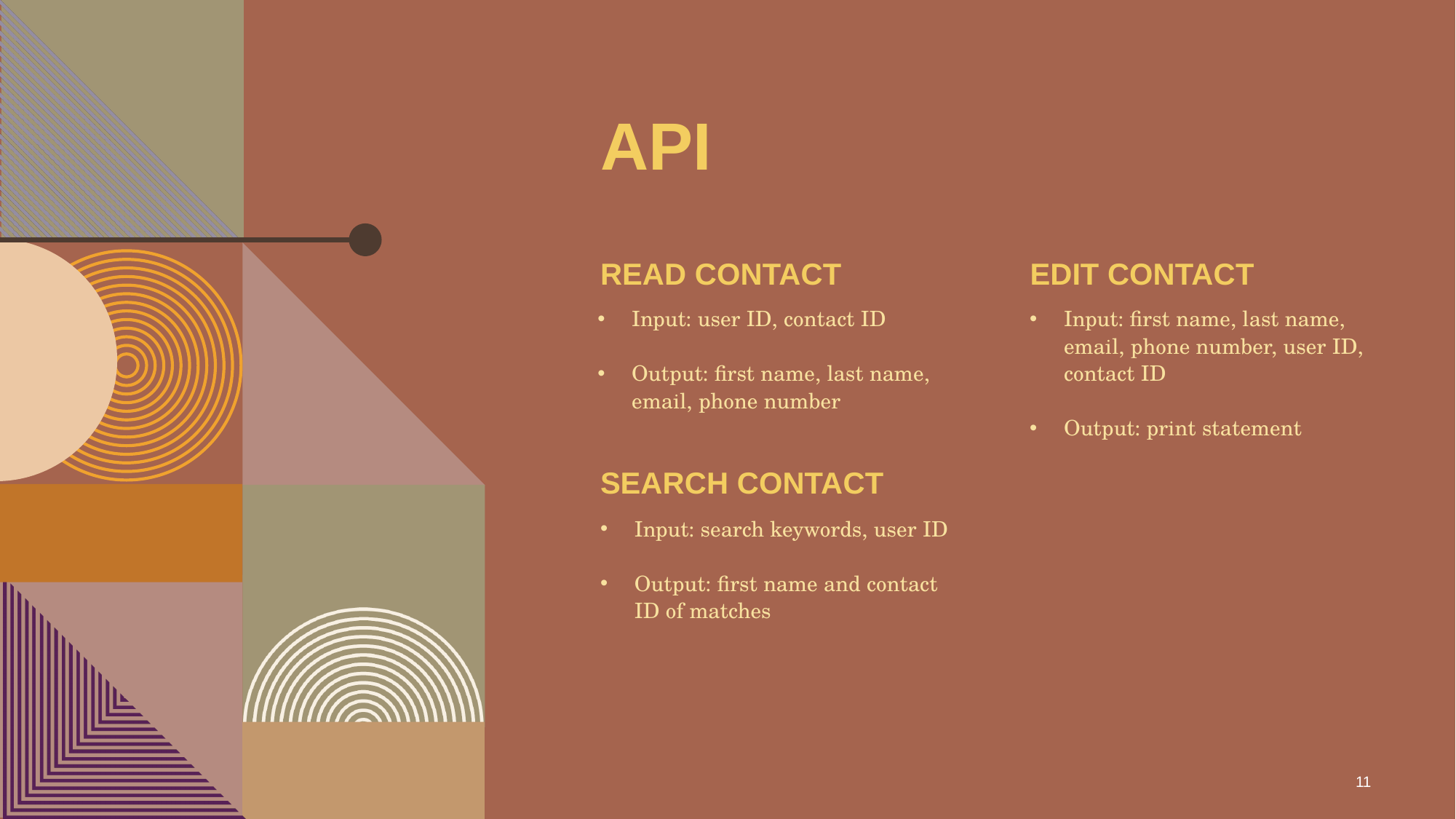

# api
Read contact
Edit contact
Input: user ID, contact ID

Output: first name, last name, email, phone number
Input: first name, last name, email, phone number, user ID, contact ID

Output: print statement
Search contact
Input: search keywords, user ID

Output: first name and contact ID of matches
11